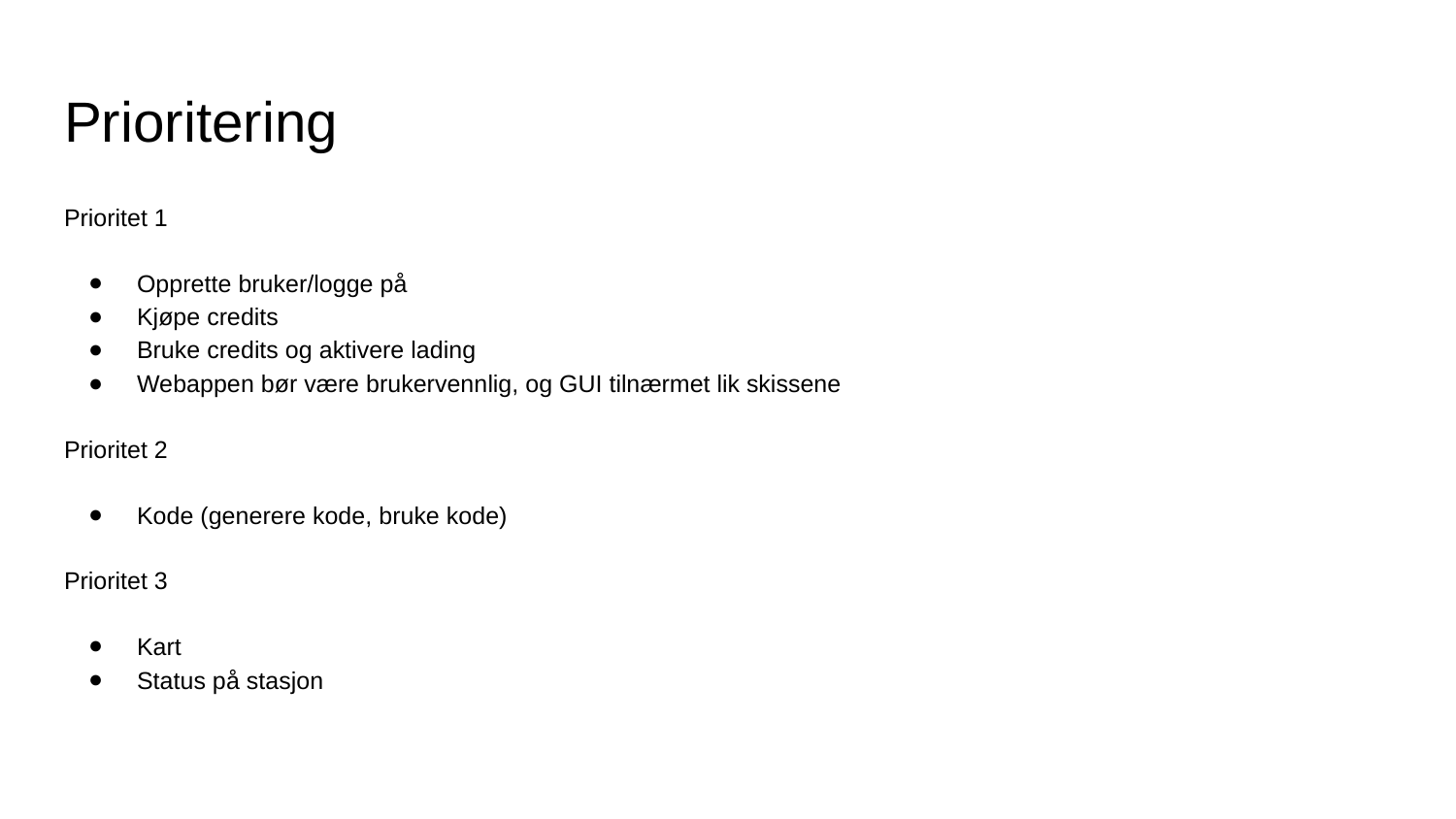

# Prioritering
Prioritet 1
Opprette bruker/logge på
Kjøpe credits
Bruke credits og aktivere lading
Webappen bør være brukervennlig, og GUI tilnærmet lik skissene
Prioritet 2
Kode (generere kode, bruke kode)
Prioritet 3
Kart
Status på stasjon